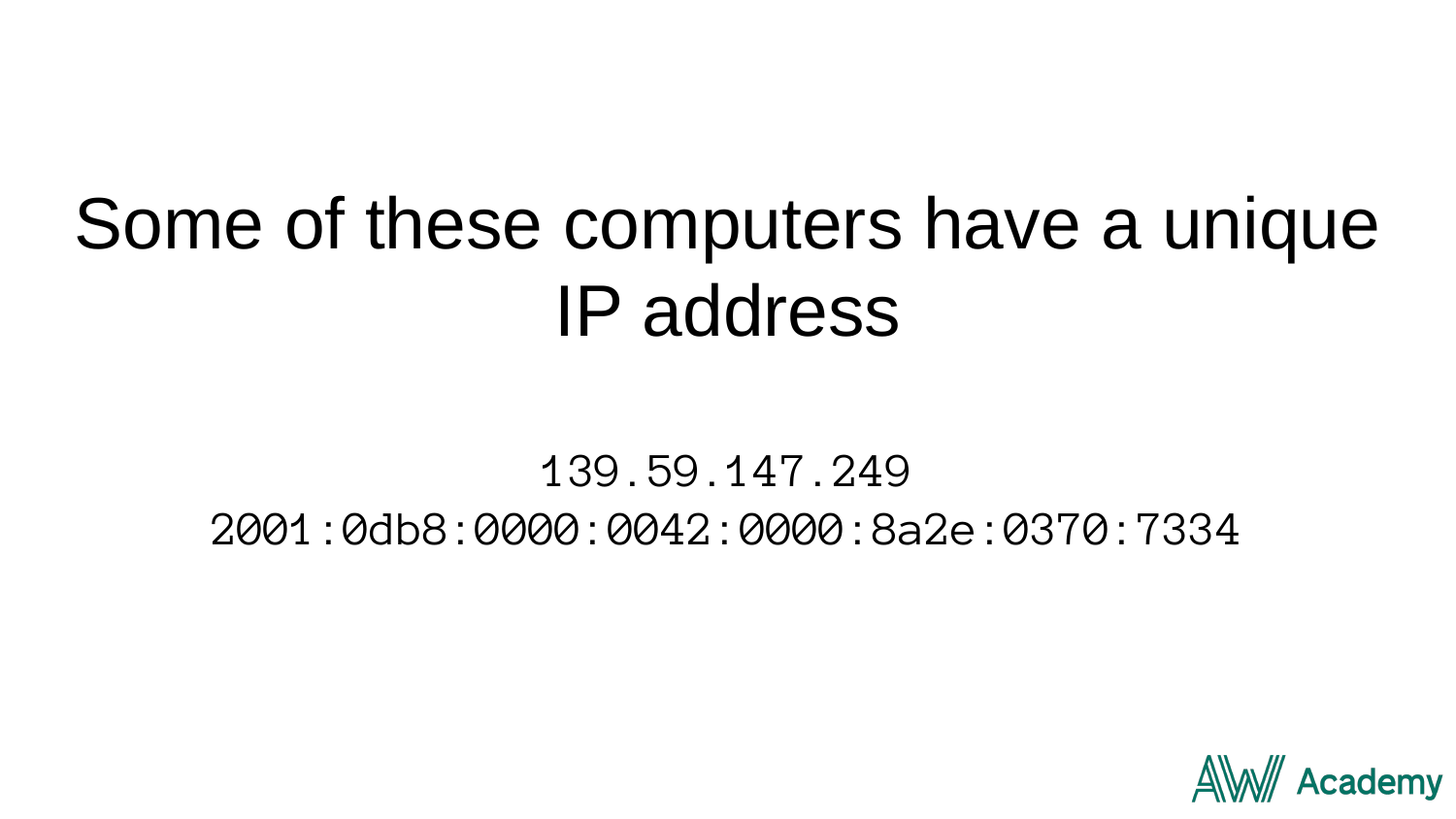

# Some of these computers have a unique IP address
139.59.147.249
2001:0db8:0000:0042:0000:8a2e:0370:7334